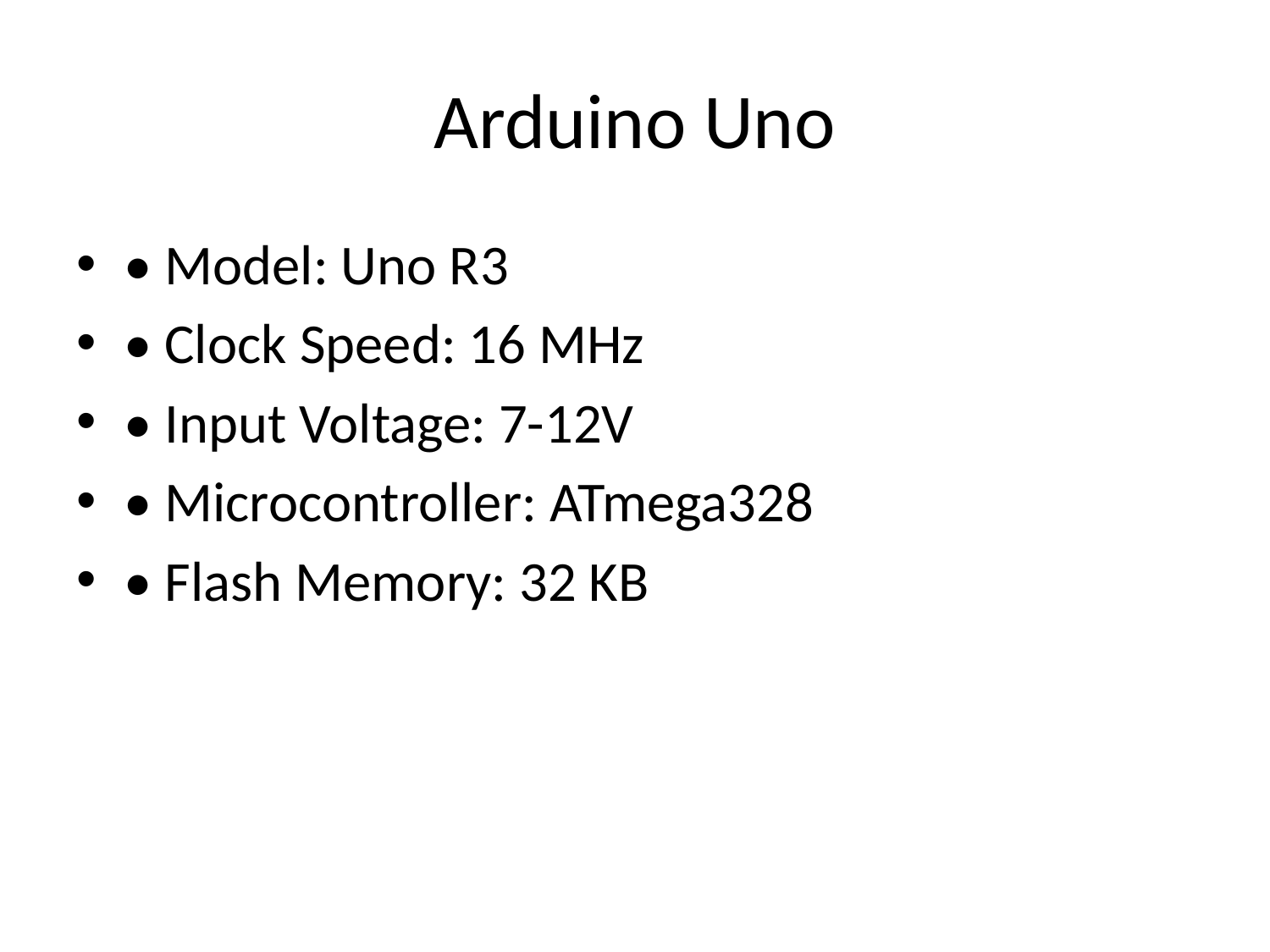

# Arduino Uno
• Model: Uno R3
• Clock Speed: 16 MHz
• Input Voltage: 7-12V
• Microcontroller: ATmega328
• Flash Memory: 32 KB